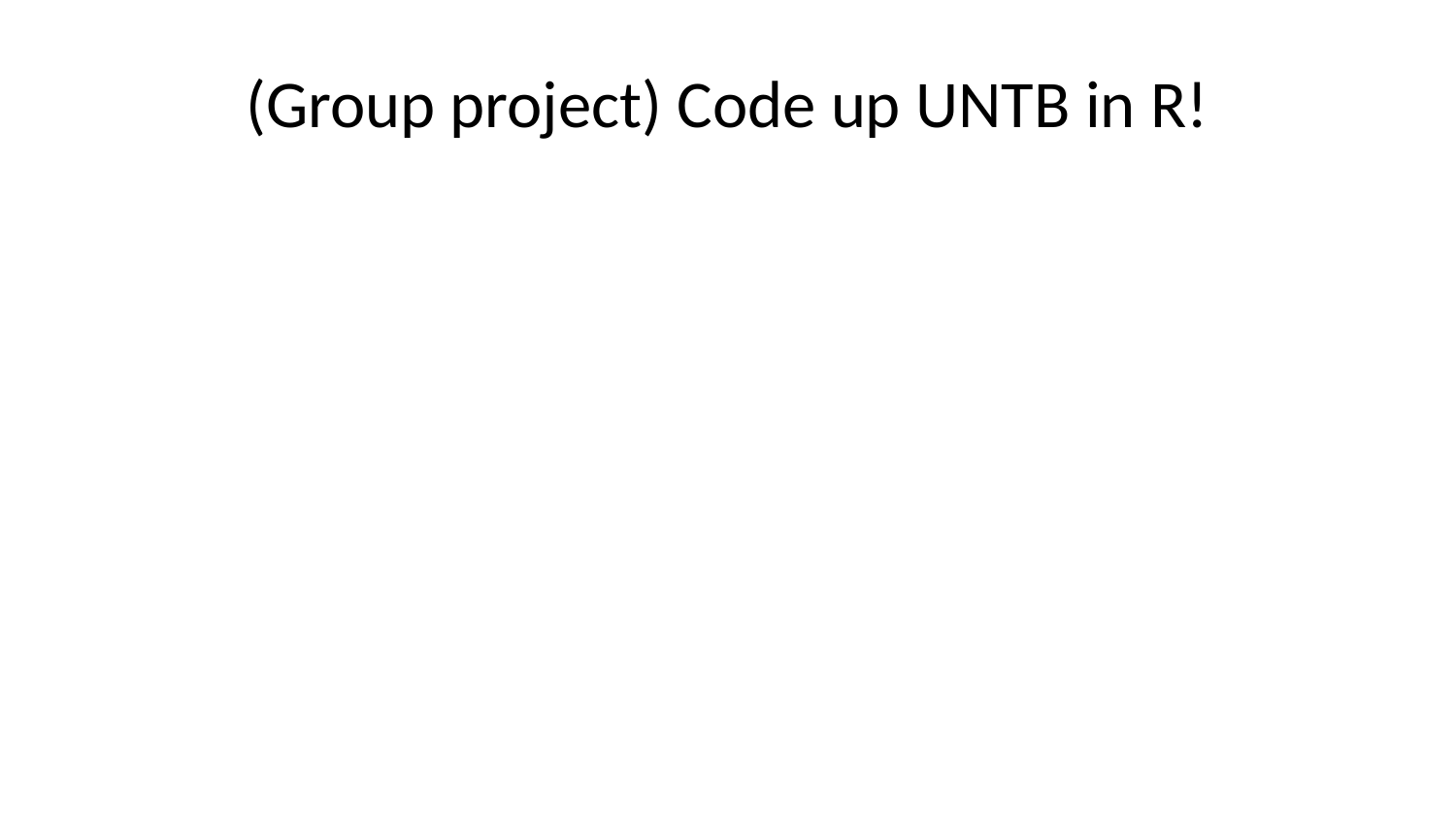

# (Group project) Code up UNTB in R!